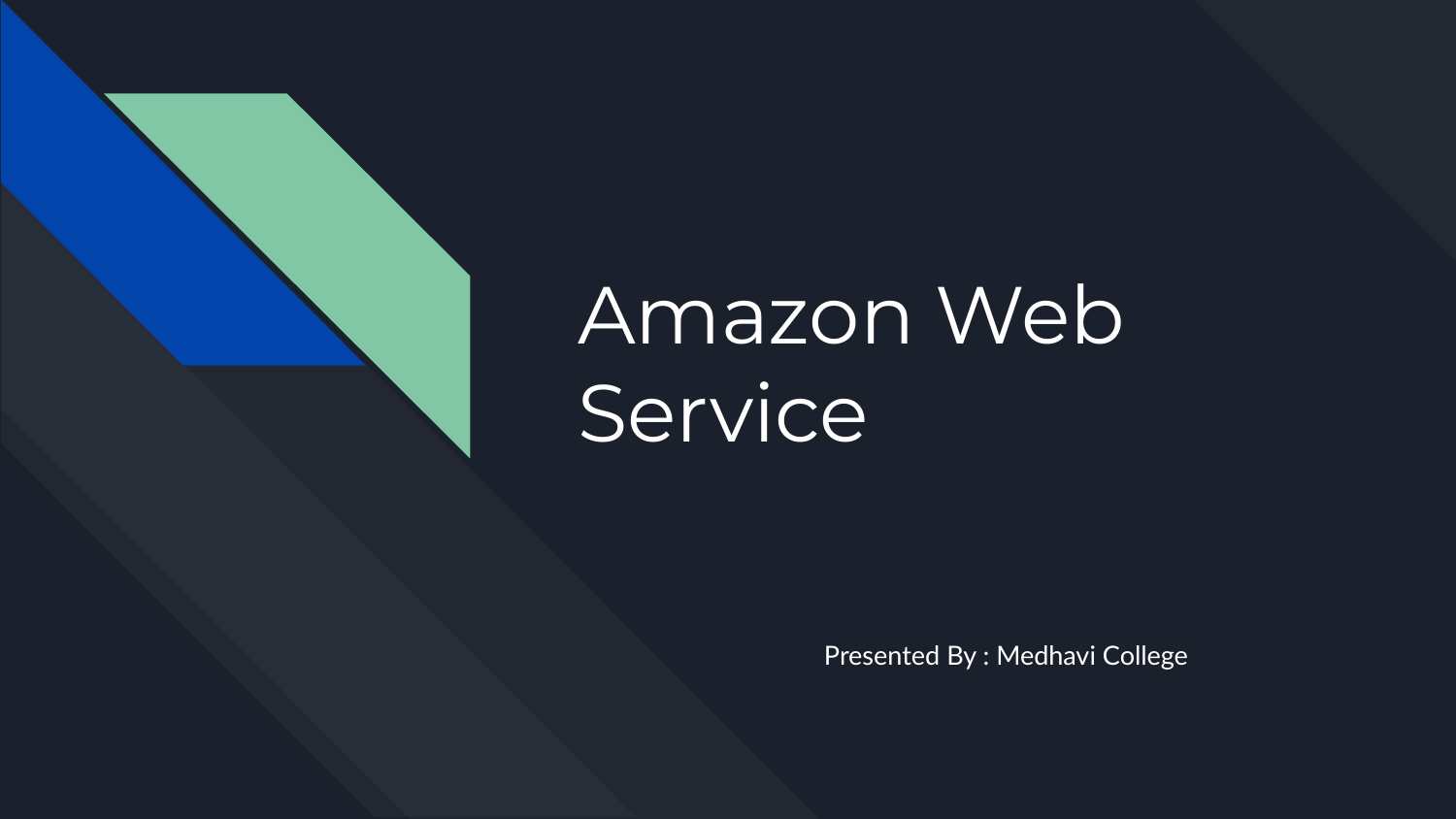

# Amazon Web Service
Presented By : Medhavi College